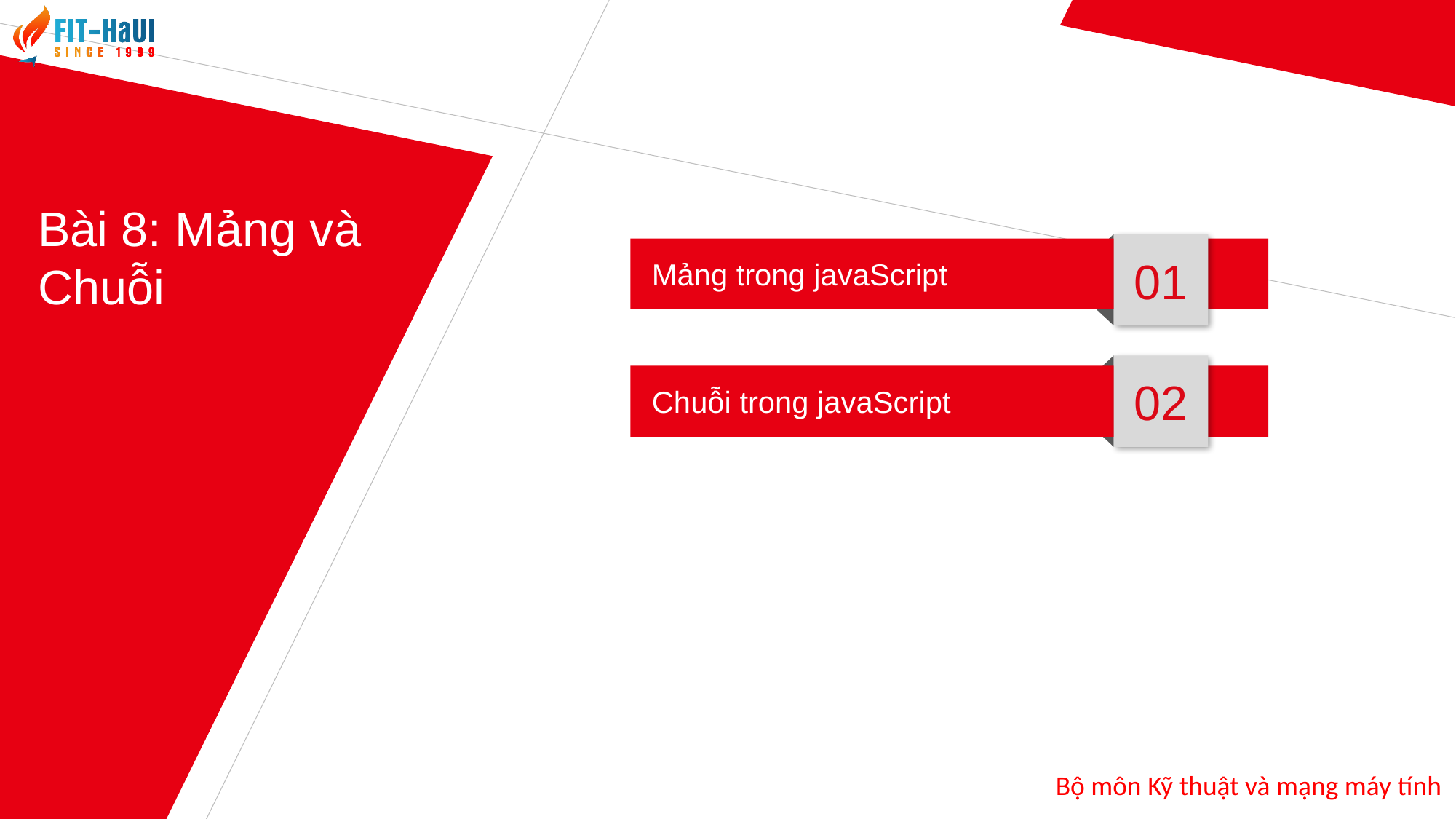

Bài 8: Mảng và Chuỗi

01
Mảng trong javaScript

02
Chuỗi trong javaScript